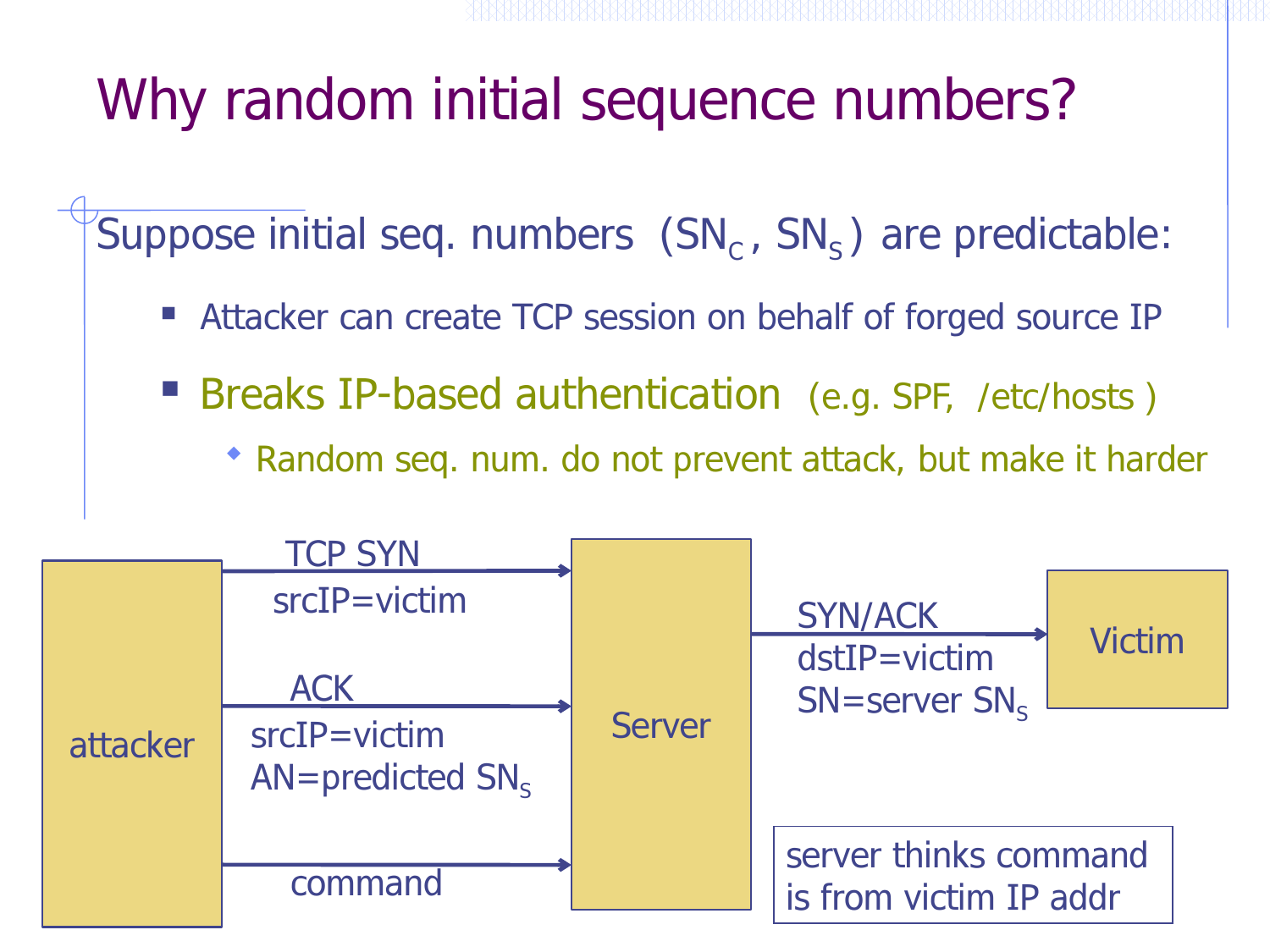

# Why random initial sequence numbers?
Suppose initial seq. numbers  (SNC , SNS )  are predictable:
Attacker can create TCP session on behalf of forged source IP
Breaks IP-based authentication  (e.g. SPF,  /etc/hosts )
Random seq. num. do not prevent attack, but make it harder
TCP SYN
srcIP=victim
Server
attacker
Victim
SYN/ACK
dstIP=victim
SN=server SNS
ACK
srcIP=victim
AN=predicted SNS
server thinks command
is from victim IP addr
command